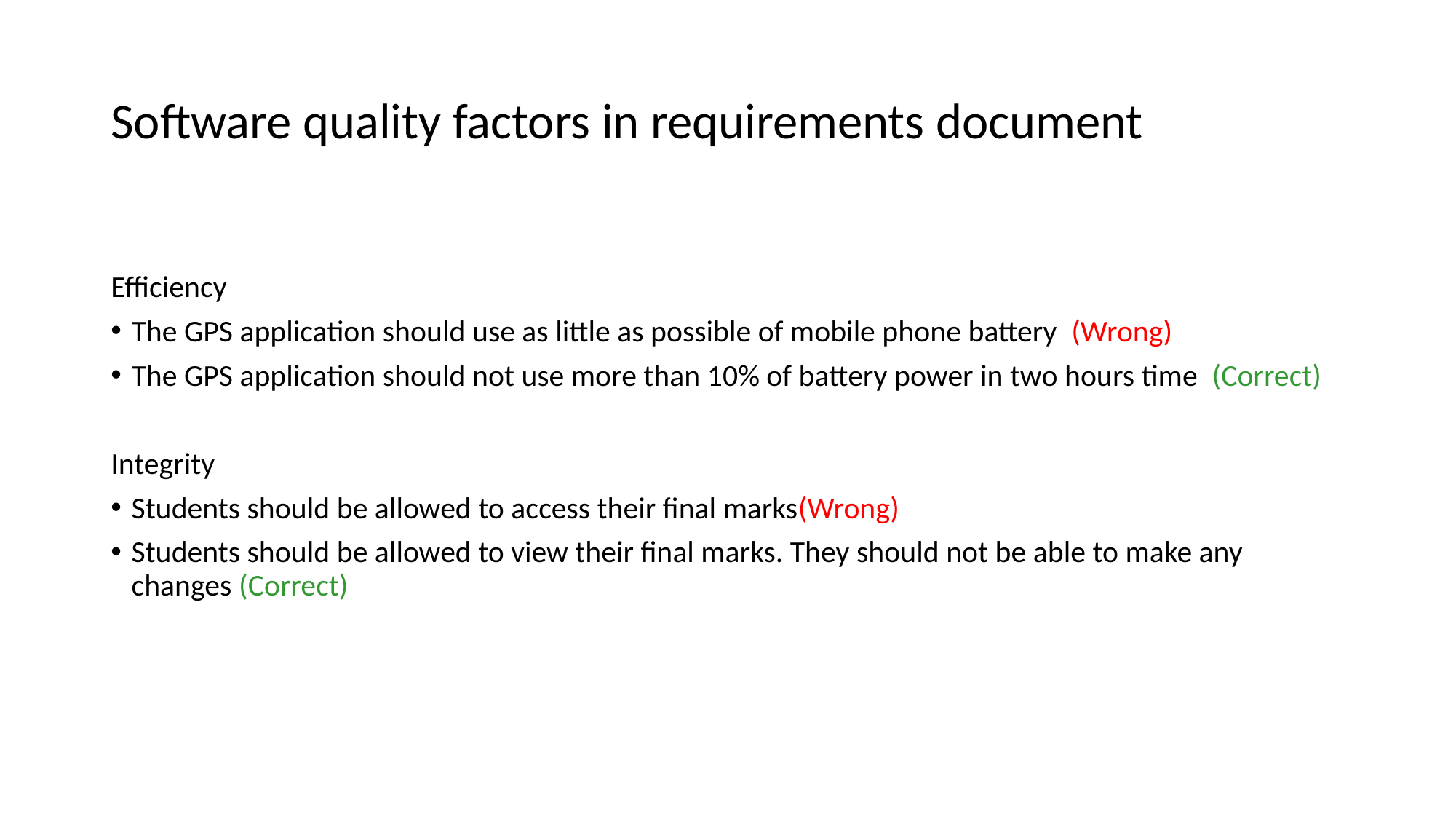

# Software quality factors in requirements document

Efficiency
The GPS application should use as little as possible of mobile phone battery  (Wrong)
The GPS application should not use more than 10% of battery power in two hours time  (Correct)

Integrity
Students should be allowed to access their final marks(Wrong)
Students should be allowed to view their final marks. They should not be able to make any changes (Correct)